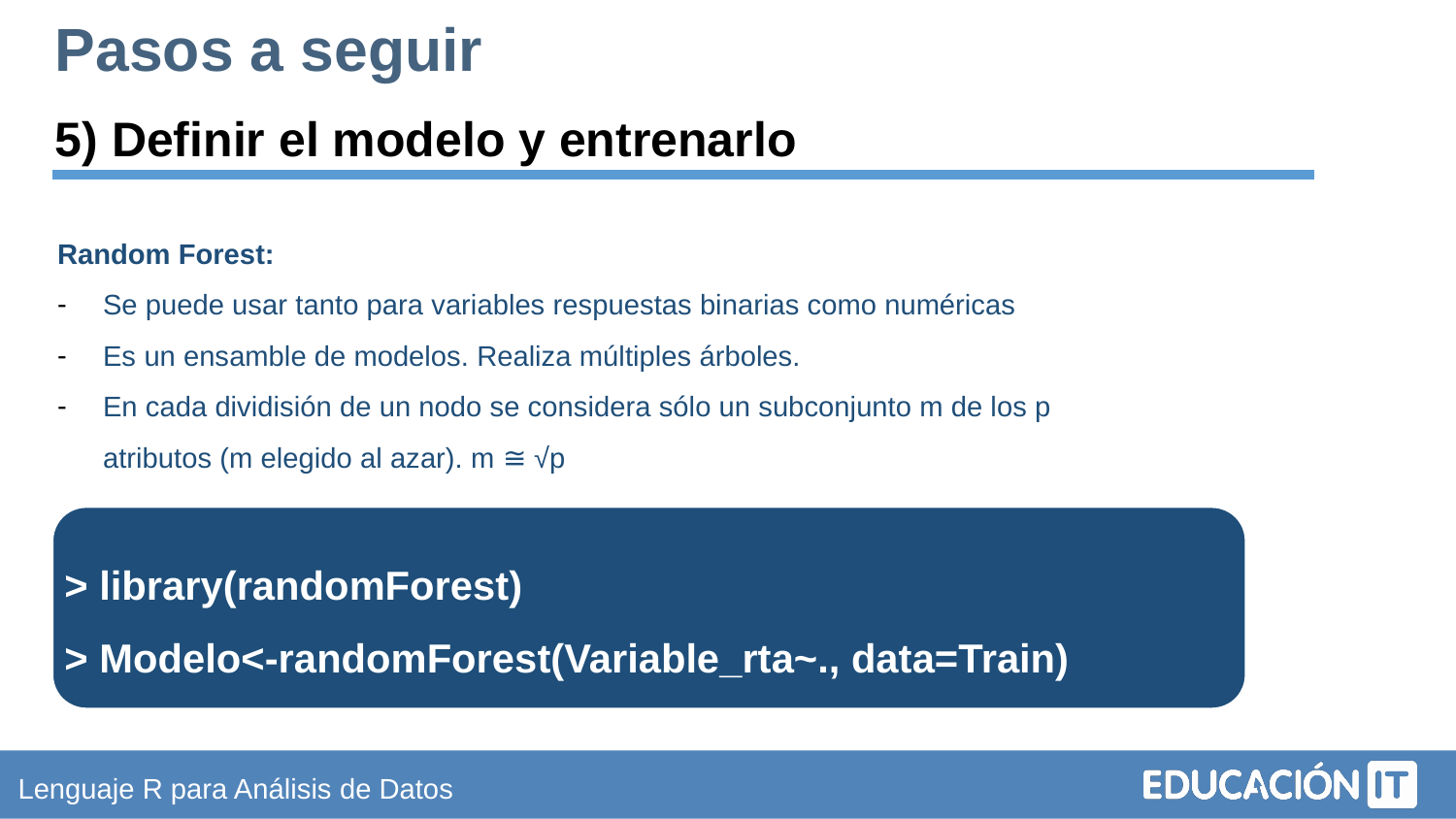

Pasos a seguir
5) Definir el modelo y entrenarlo
Random Forest:
Se puede usar tanto para variables respuestas binarias como numéricas
Es un ensamble de modelos. Realiza múltiples árboles.
En cada dividisión de un nodo se considera sólo un subconjunto m de los p atributos (m elegido al azar). m ≅ √p

> library(randomForest)
> Modelo<-randomForest(Variable_rta~., data=Train)